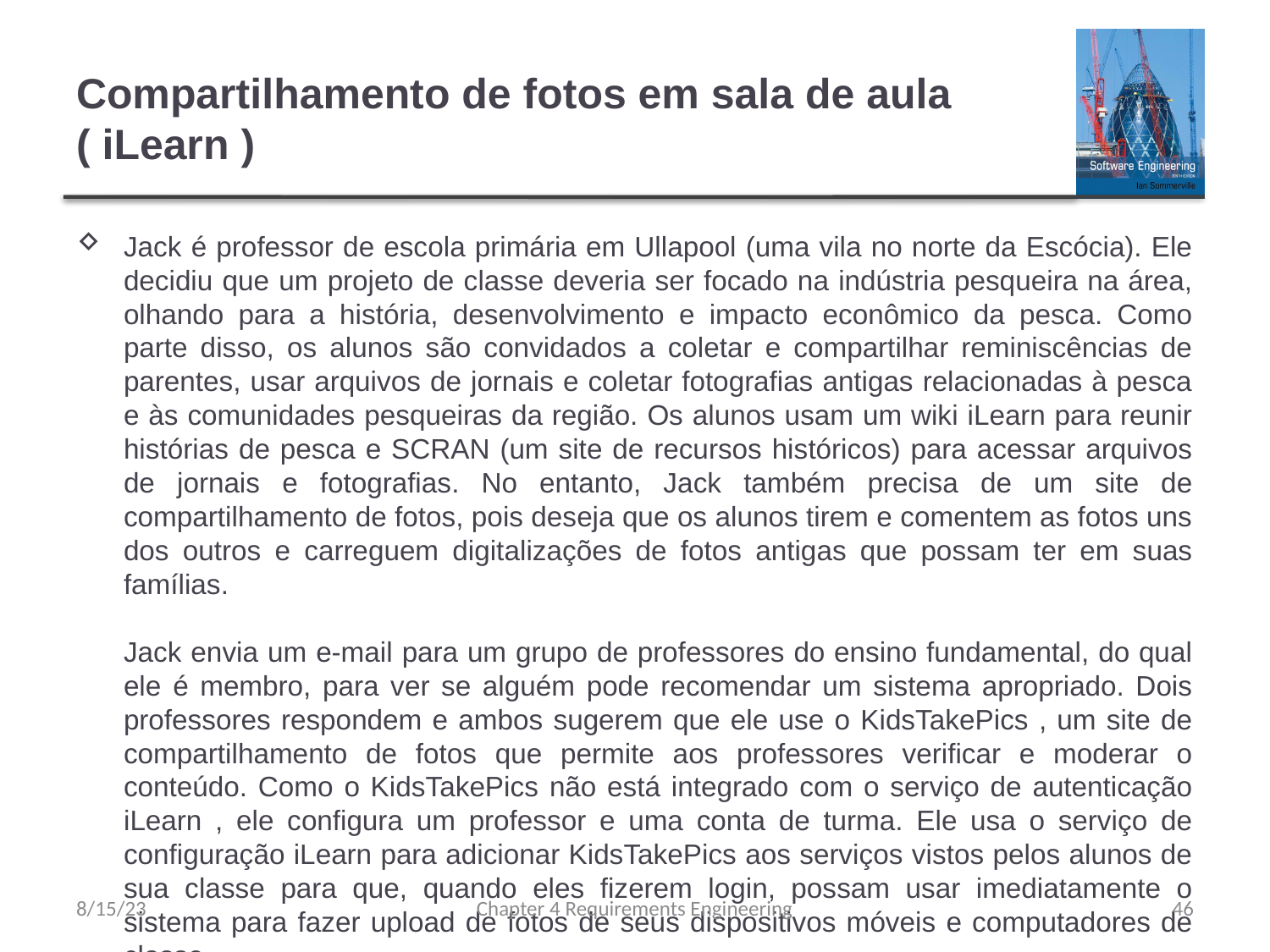

# Compartilhamento de fotos em sala de aula ( iLearn )
Jack é professor de escola primária em Ullapool (uma vila no norte da Escócia). Ele decidiu que um projeto de classe deveria ser focado na indústria pesqueira na área, olhando para a história, desenvolvimento e impacto econômico da pesca. Como parte disso, os alunos são convidados a coletar e compartilhar reminiscências de parentes, usar arquivos de jornais e coletar fotografias antigas relacionadas à pesca e às comunidades pesqueiras da região. Os alunos usam um wiki iLearn para reunir histórias de pesca e SCRAN (um site de recursos históricos) para acessar arquivos de jornais e fotografias. No entanto, Jack também precisa de um site de compartilhamento de fotos, pois deseja que os alunos tirem e comentem as fotos uns dos outros e carreguem digitalizações de fotos antigas que possam ter em suas famílias.
Jack envia um e-mail para um grupo de professores do ensino fundamental, do qual ele é membro, para ver se alguém pode recomendar um sistema apropriado. Dois professores respondem e ambos sugerem que ele use o KidsTakePics , um site de compartilhamento de fotos que permite aos professores verificar e moderar o conteúdo. Como o KidsTakePics não está integrado com o serviço de autenticação iLearn , ele configura um professor e uma conta de turma. Ele usa o serviço de configuração iLearn para adicionar KidsTakePics aos serviços vistos pelos alunos de sua classe para que, quando eles fizerem login, possam usar imediatamente o sistema para fazer upload de fotos de seus dispositivos móveis e computadores de classe.

8/15/23
Chapter 4 Requirements Engineering
46